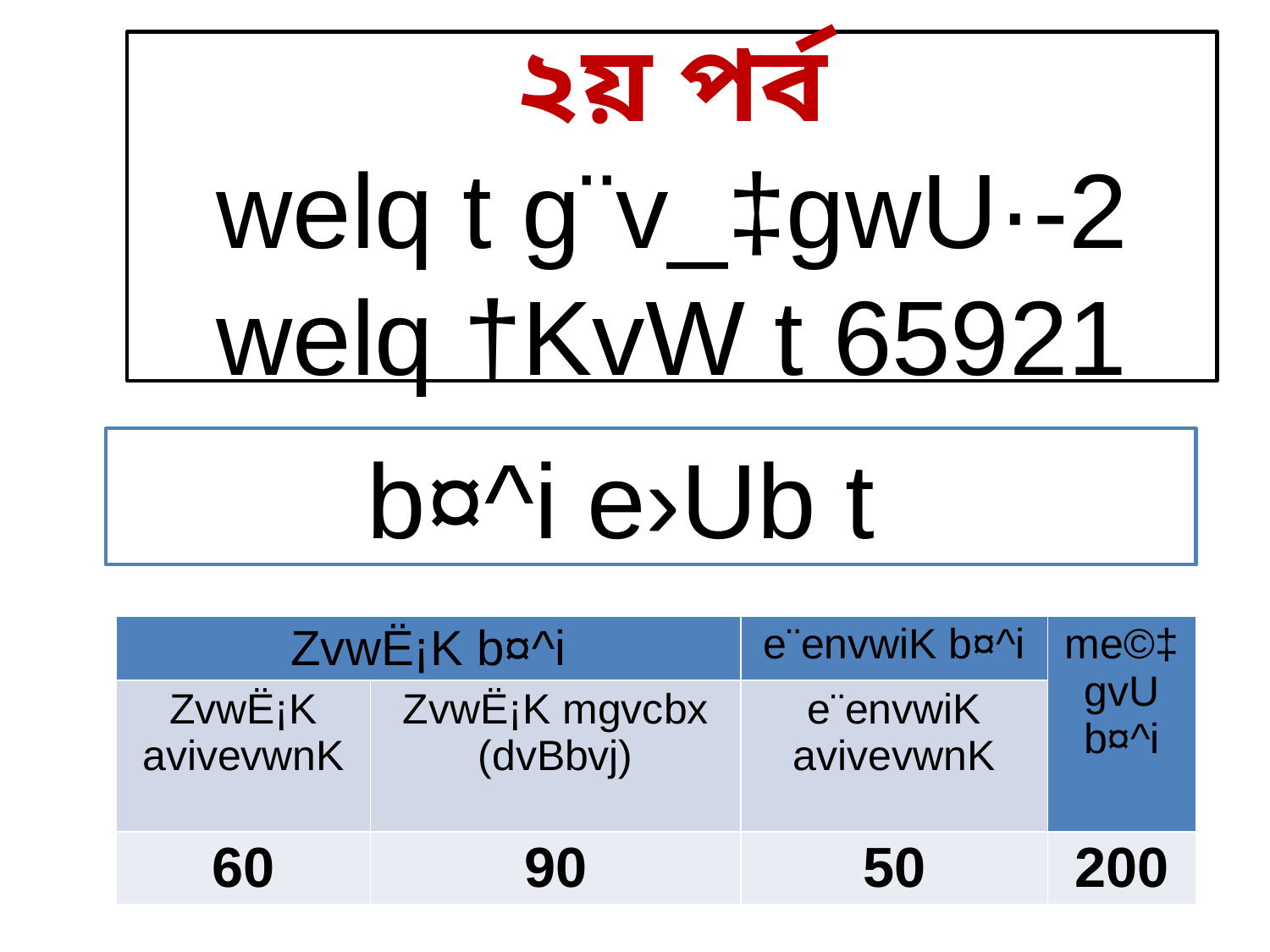

# ২য় পর্ব welq t g¨v_‡gwU·-2 welq †KvW t 65921
b¤^i e›Ub t
| ZvwË¡K b¤^i |  | e¨envwiK b¤^i | me©‡gvU b¤^i |
| --- | --- | --- | --- |
| ZvwË¡K avivevwnK | ZvwË¡K mgvcbx (dvBbvj) | e¨envwiK avivevwnK |  |
| 60 | 90 | 50 | 200 |